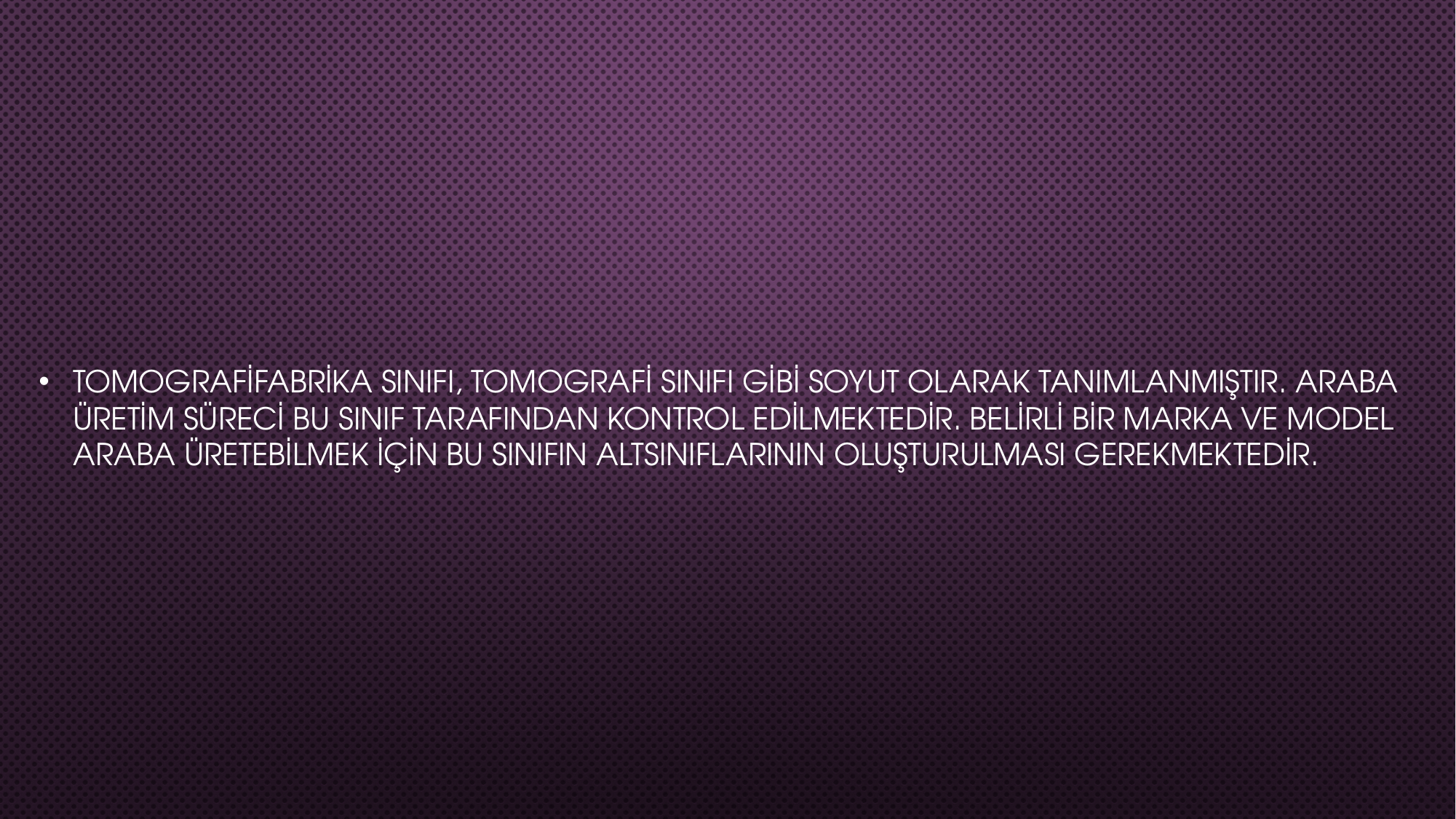

TomografiFabrika sınıfı, Tomografi sınıfı gibi soyut olarak tanımlanmıştır. Araba üretim süreci bu sınıf tarafından kontrol edilmektedir. Belirli bir marka ve model araba üretebilmek için bu sınıfın altsınıflarının oluşturulması gerekmektedir.